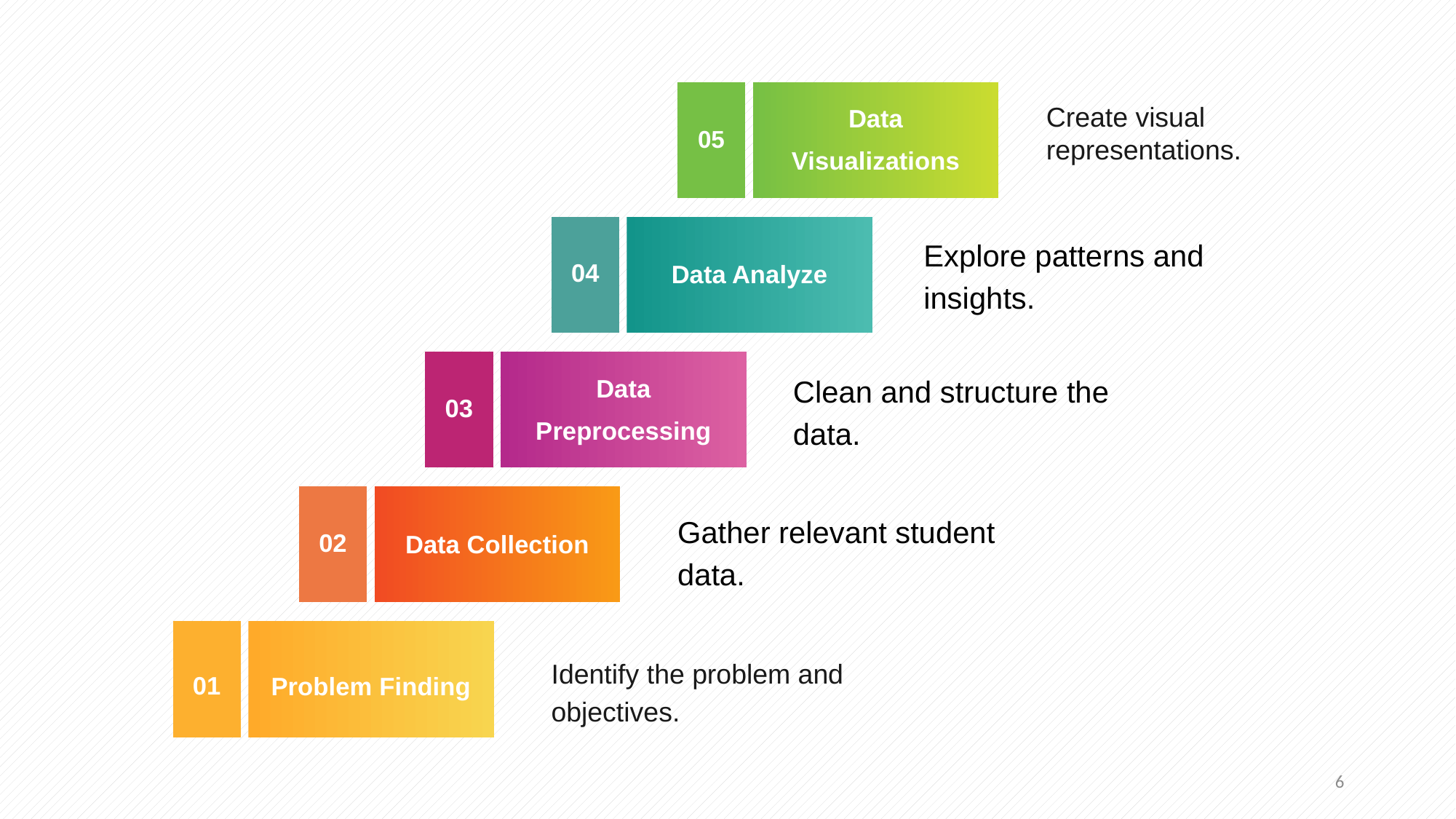

05

Data Visualizations
Create visual representations.

04

Data Analyze
Explore patterns and insights.

03

Data Preprocessing
Clean and structure the data.

02

Data Collection
Gather relevant student data.

01

Problem Finding
Identify the problem and objectives.
6